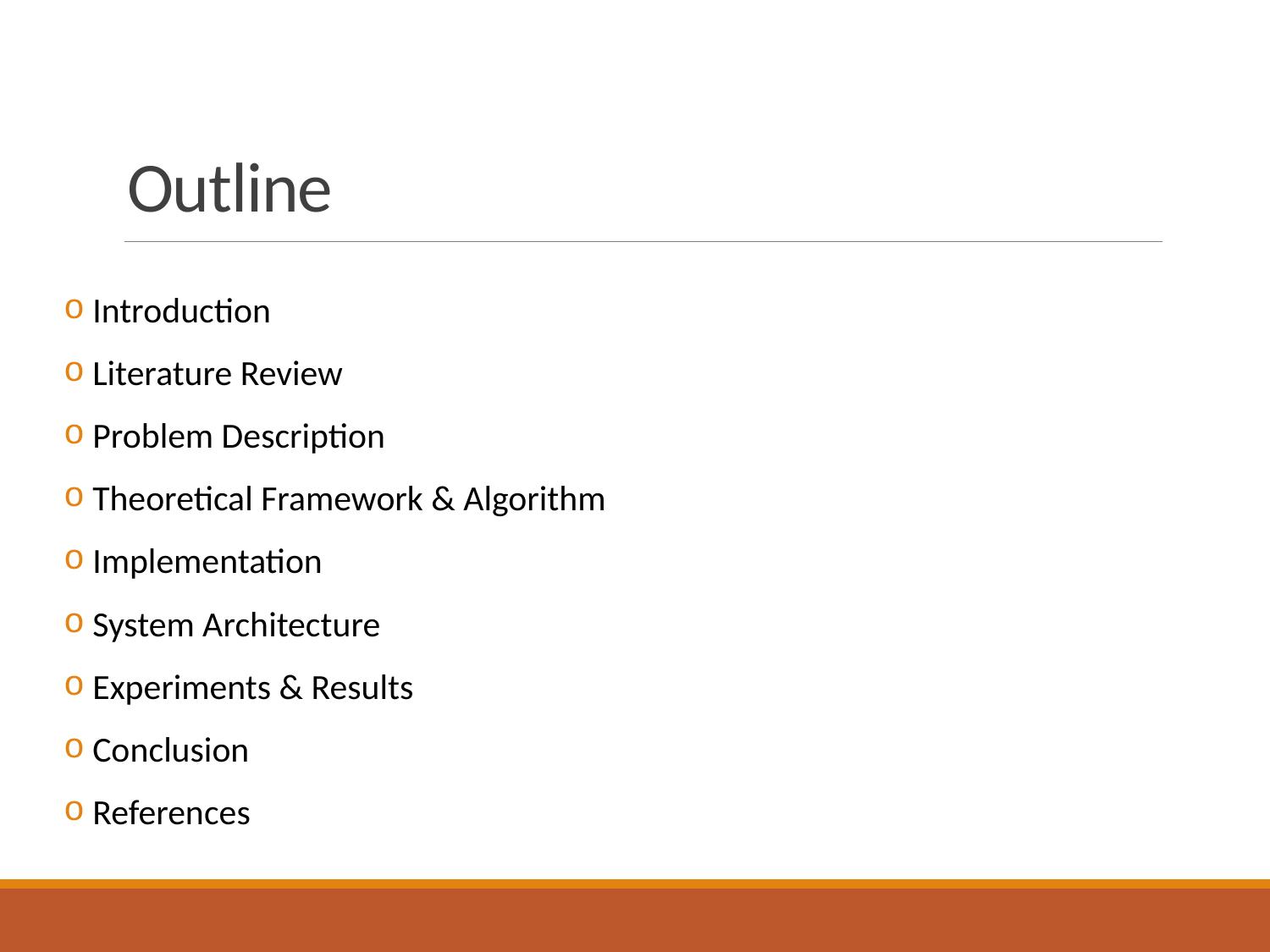

# Outline
 Introduction
 Literature Review
 Problem Description
 Theoretical Framework & Algorithm
 Implementation
 System Architecture
 Experiments & Results
 Conclusion
 References